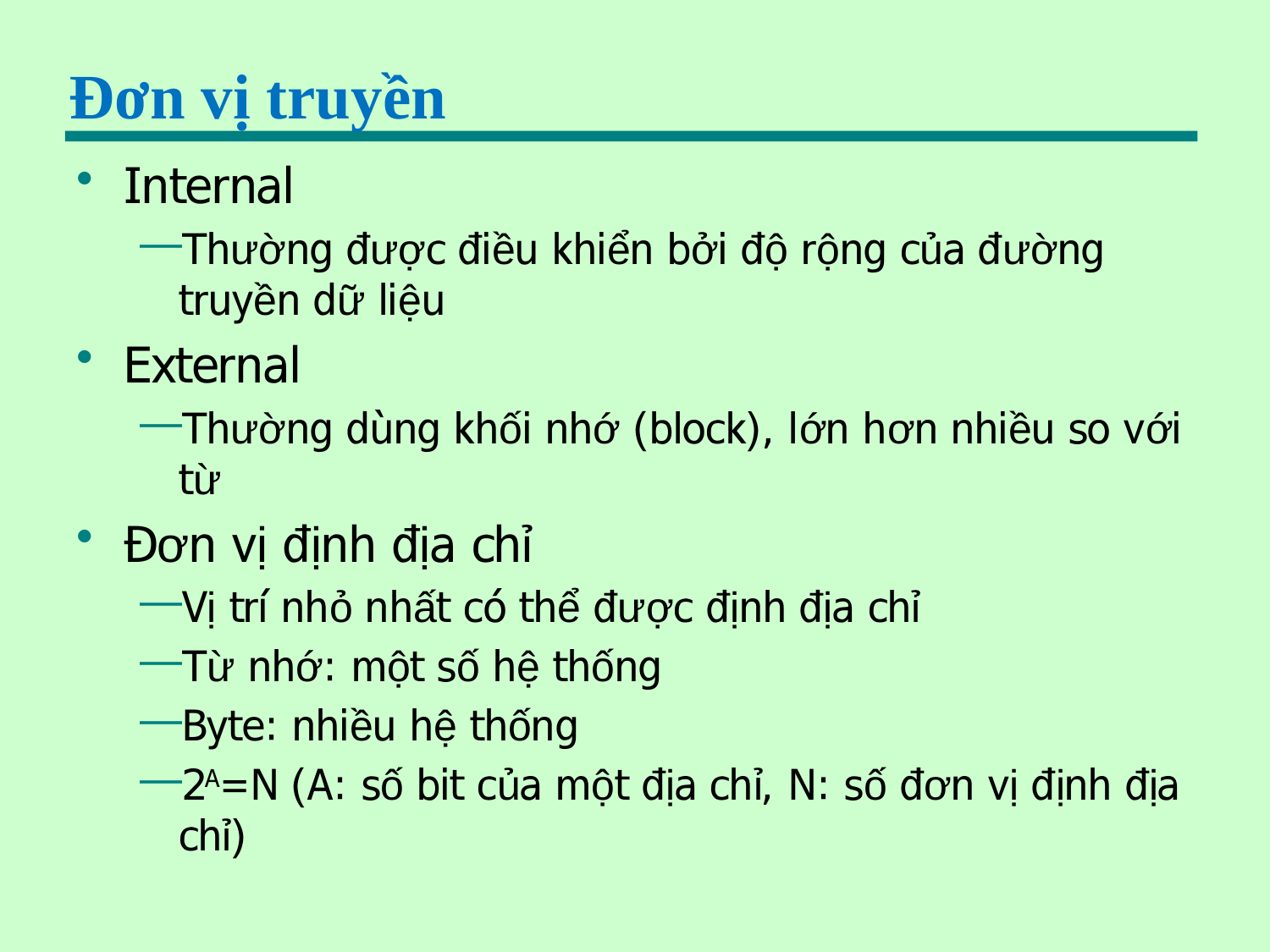

# Đơn vị truyền
Internal
Thường được điều khiển bởi độ rộng của đường truyền dữ liệu
External
Thường dùng khối nhớ (block), lớn hơn nhiều so với từ
Đơn vị định địa chỉ
Vị trí nhỏ nhất có thể được định địa chỉ
Từ nhớ: một số hệ thống
Byte: nhiều hệ thống
2A=N (A: số bit của một địa chỉ, N: số đơn vị định địa chỉ)